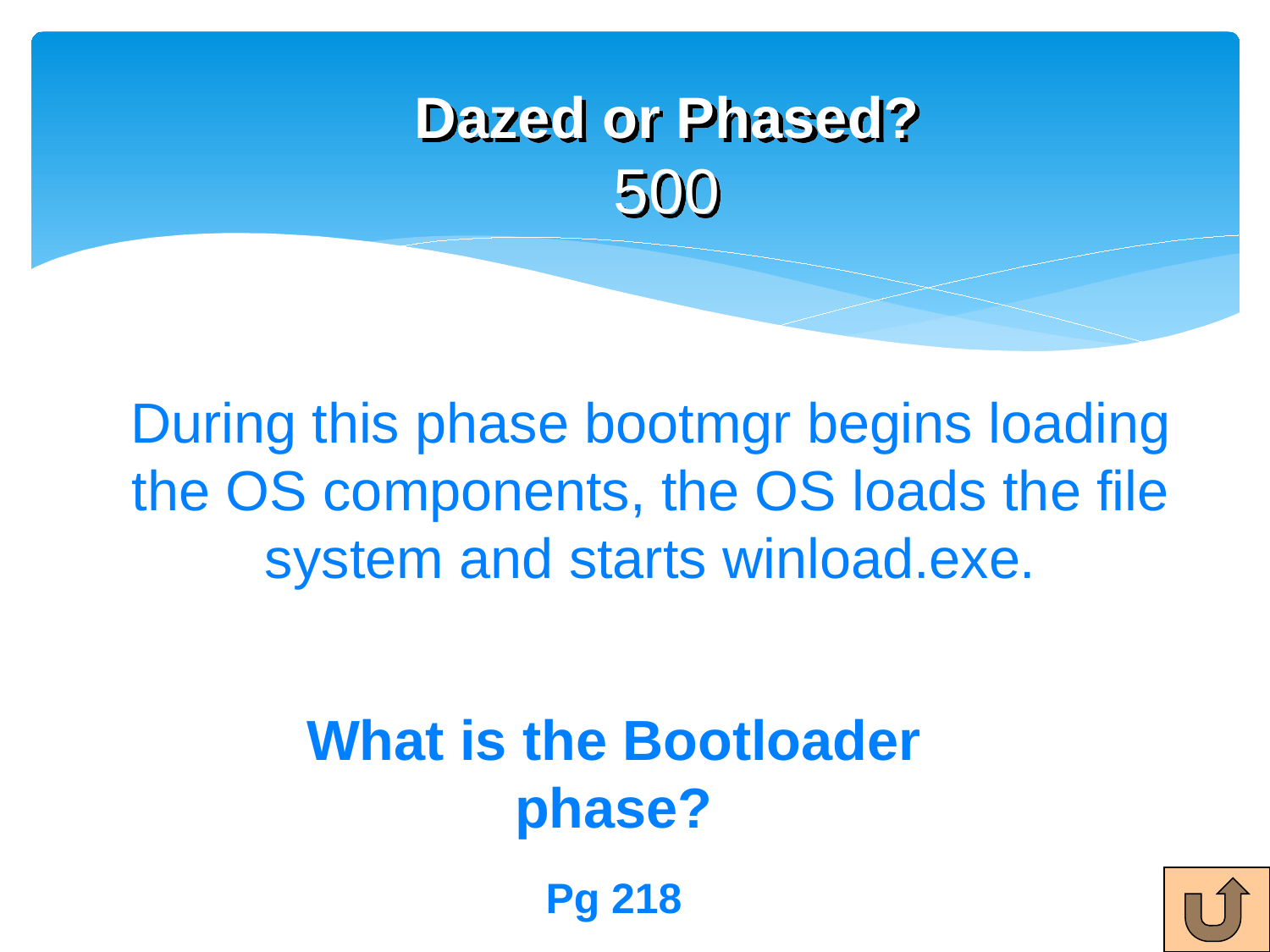

# Dazed or Phased? 500
During this phase bootmgr begins loading the OS components, the OS loads the file system and starts winload.exe.
What is the Bootloader phase?
Pg 218